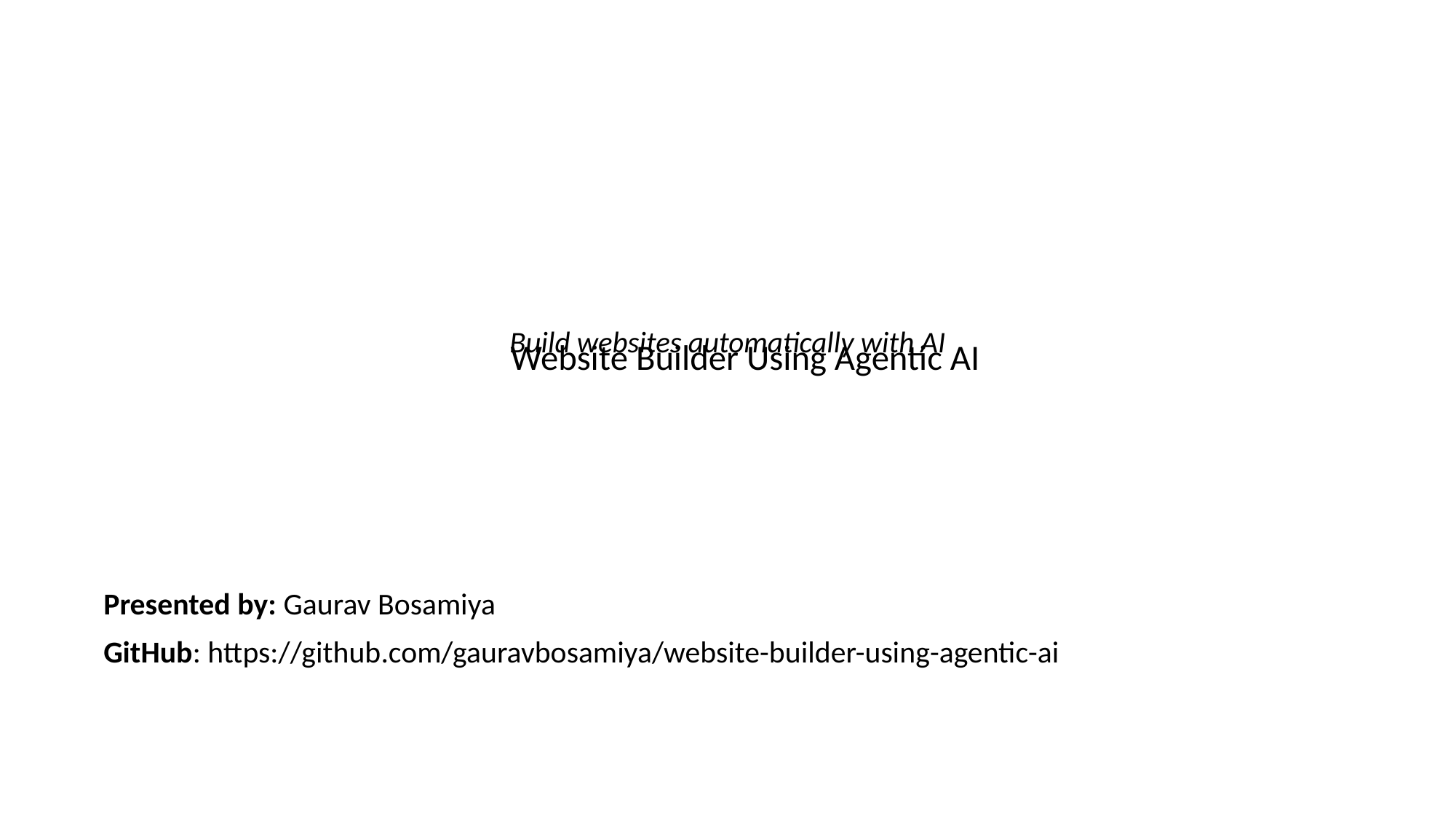

# Website Builder Using Agentic AI
Build websites automatically with AI

Presented by: Gaurav Bosamiya
GitHub: https://github.com/gauravbosamiya/website-builder-using-agentic-ai